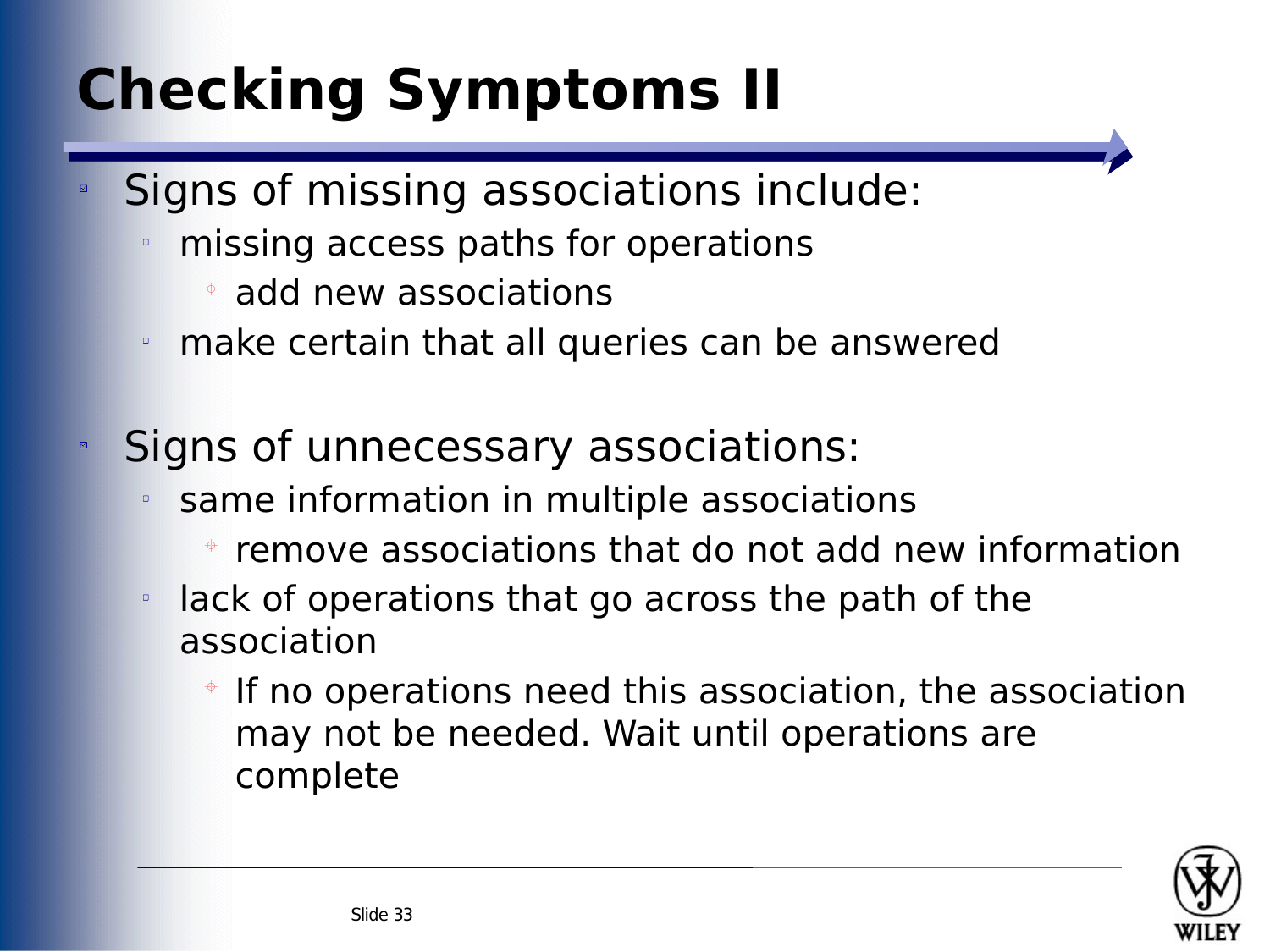

# Checking Symptoms II

Signs of missing associations include:
missing access paths for operations
add new associations
make certain that all queries can be answered

Signs of unnecessary associations:
same information in multiple associations
remove associations that do not add new information
lack of operations that go across the path of the association
If no operations need this association, the association may not be needed. Wait until operations are complete
Slide 33